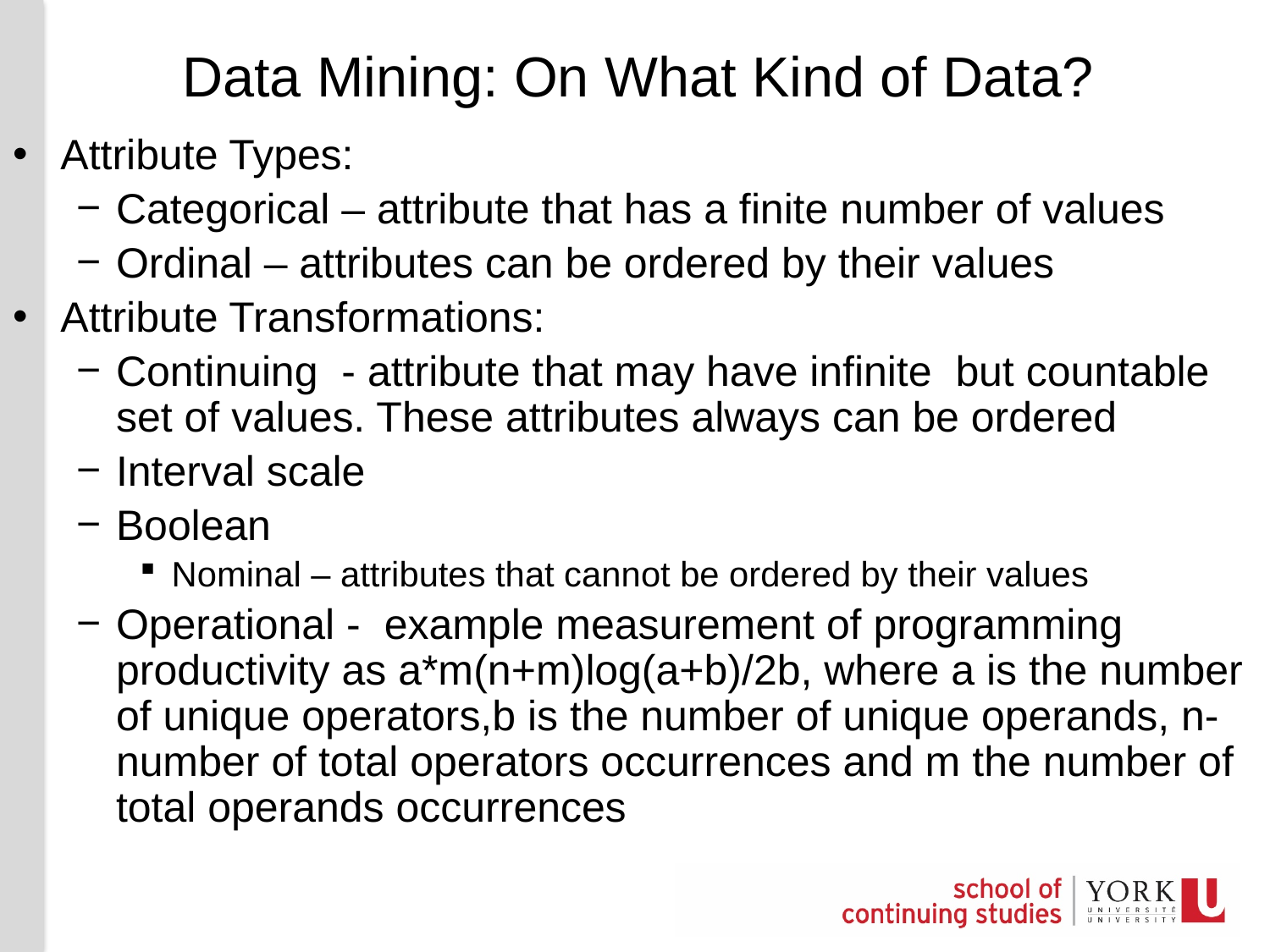

# Data Mining: On What Kind of Data?
Attribute Types:
Categorical – attribute that has a finite number of values
Ordinal – attributes can be ordered by their values
Attribute Transformations:
Continuing  - attribute that may have infinite  but countable set of values. These attributes always can be ordered
Interval scale
Boolean
Nominal – attributes that cannot be ordered by their values
Operational -  example measurement of programming productivity as a*m(n+m)log(a+b)/2b, where a is the number of unique operators,b is the number of unique operands, n-number of total operators occurrences and m the number of total operands occurrences